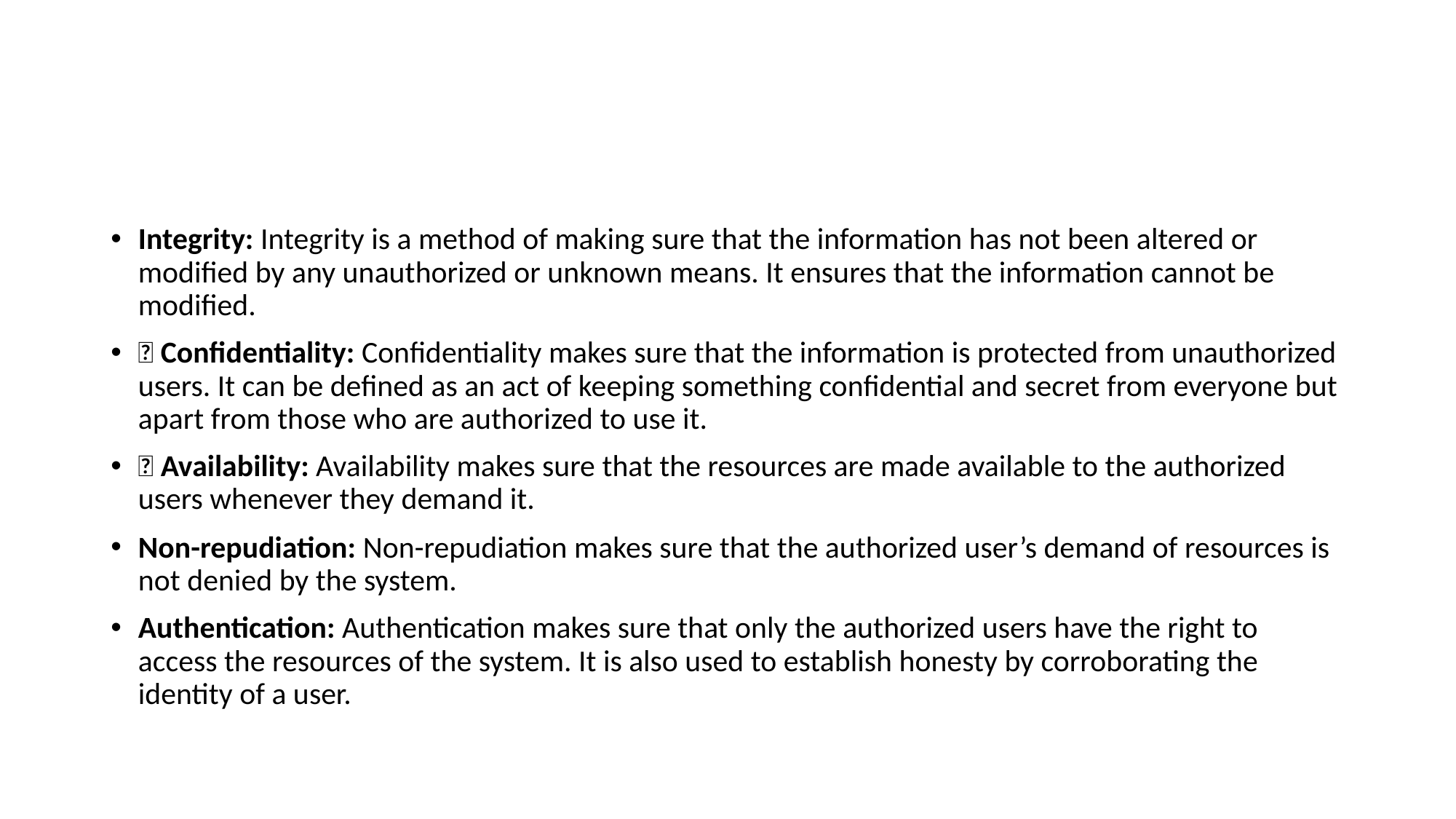

#
Integrity: Integrity is a method of making sure that the information has not been altered or modified by any unauthorized or unknown means. It ensures that the information cannot be modified.
􀂄 Confidentiality: Confidentiality makes sure that the information is protected from unauthorized users. It can be defined as an act of keeping something confidential and secret from everyone but apart from those who are authorized to use it.
􀂄 Availability: Availability makes sure that the resources are made available to the authorized users whenever they demand it.
Non-repudiation: Non-repudiation makes sure that the authorized user’s demand of resources is not denied by the system.
Authentication: Authentication makes sure that only the authorized users have the right to access the resources of the system. It is also used to establish honesty by corroborating the identity of a user.